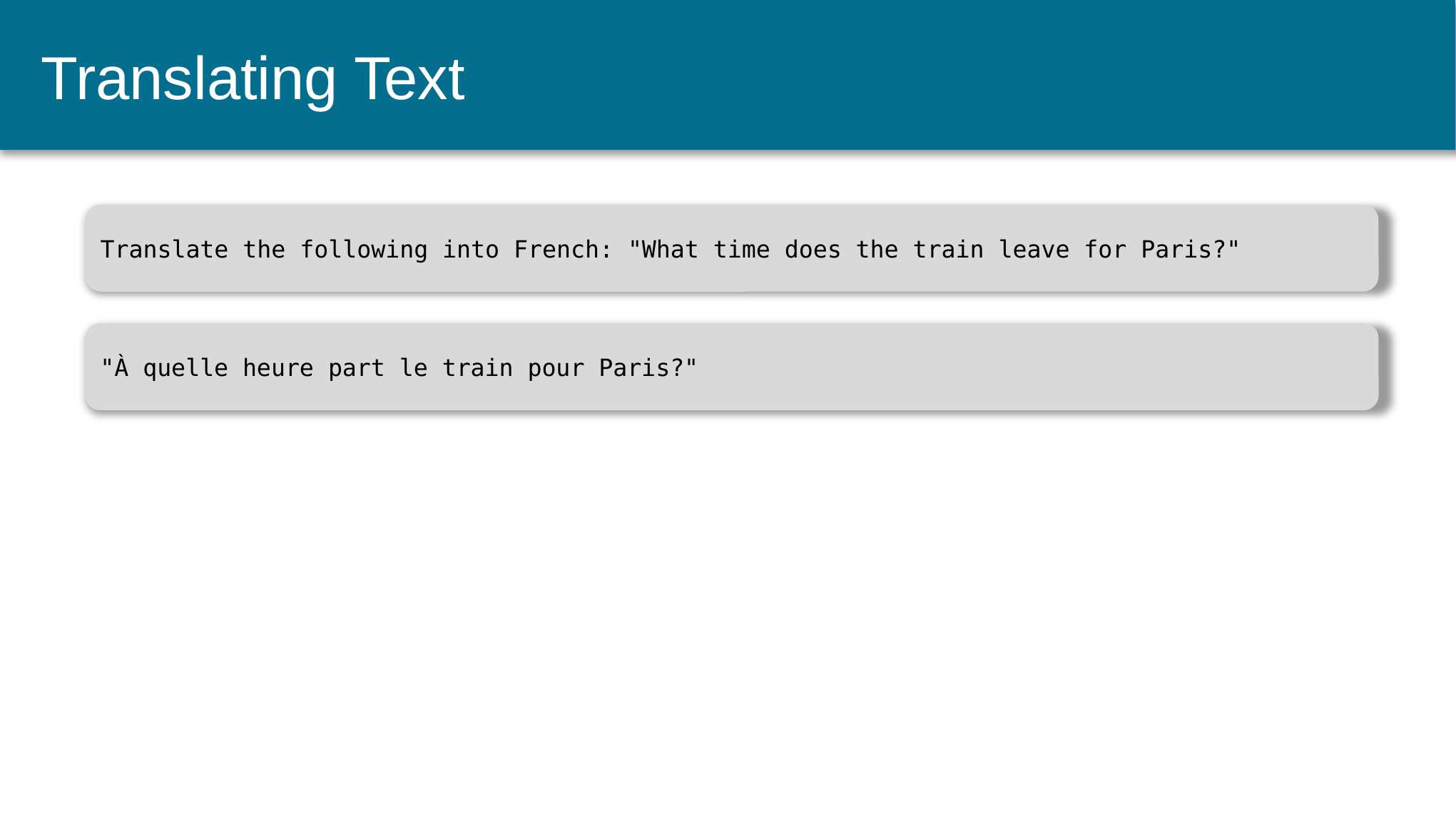

# Translating Text
Translate the following into French: "What time does the train leave for Paris?"
"À quelle heure part le train pour Paris?"